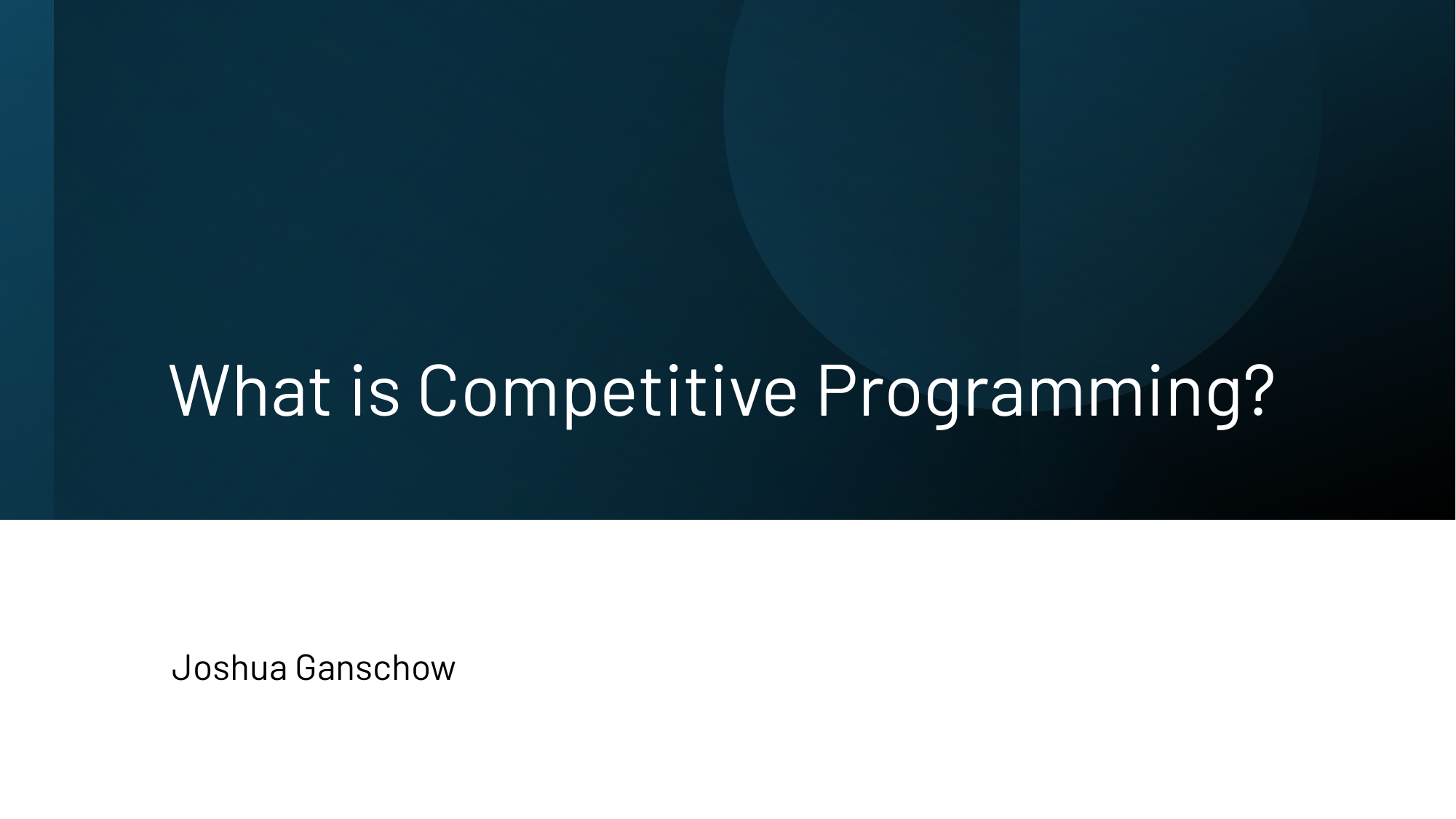

# What is Competitive Programming?
Joshua Ganschow